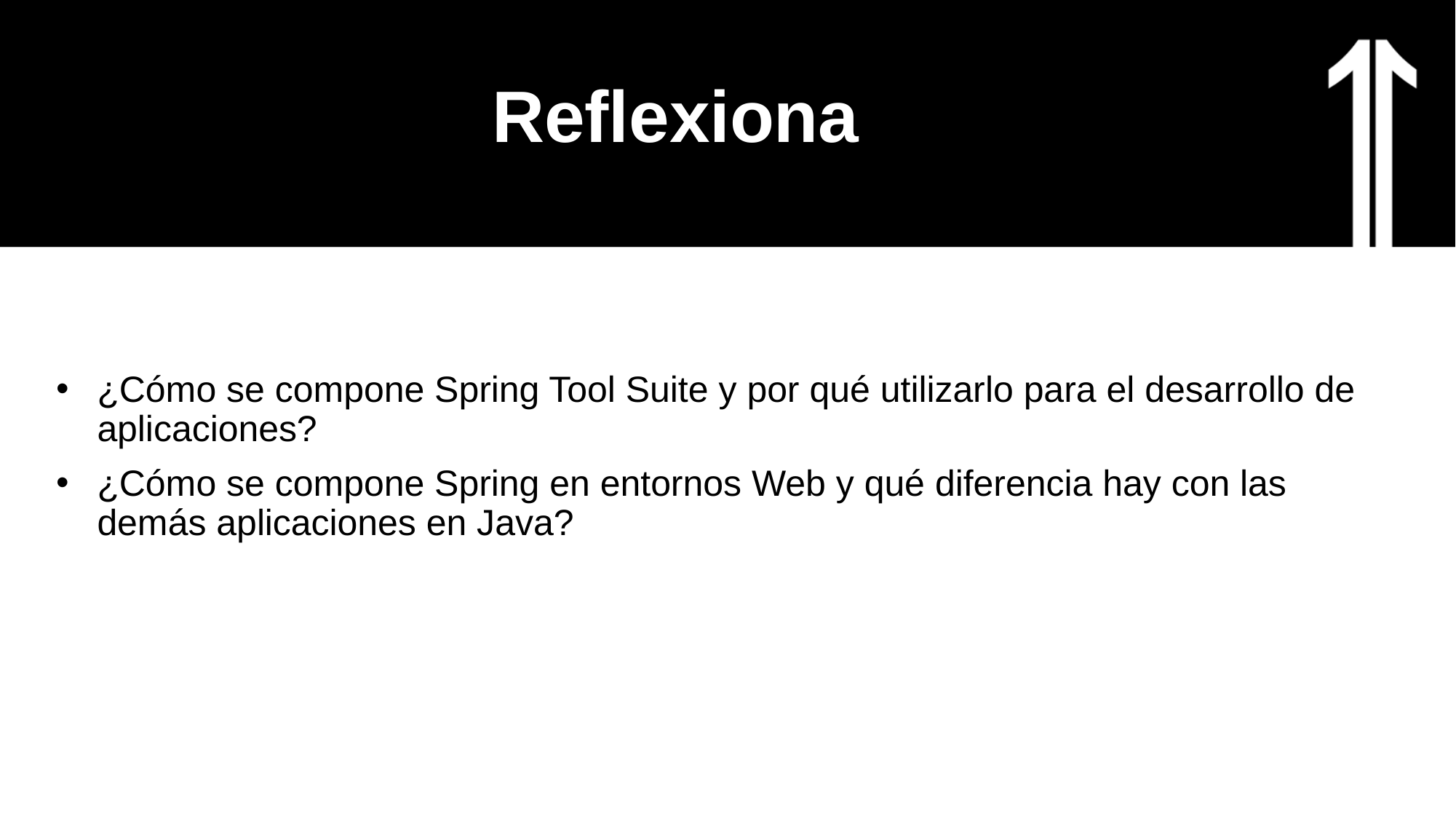

# Reflexiona

¿Cómo se compone Spring Tool Suite y por qué utilizarlo para el desarrollo de aplicaciones?
¿Cómo se compone Spring en entornos Web y qué diferencia hay con las demás aplicaciones en Java?